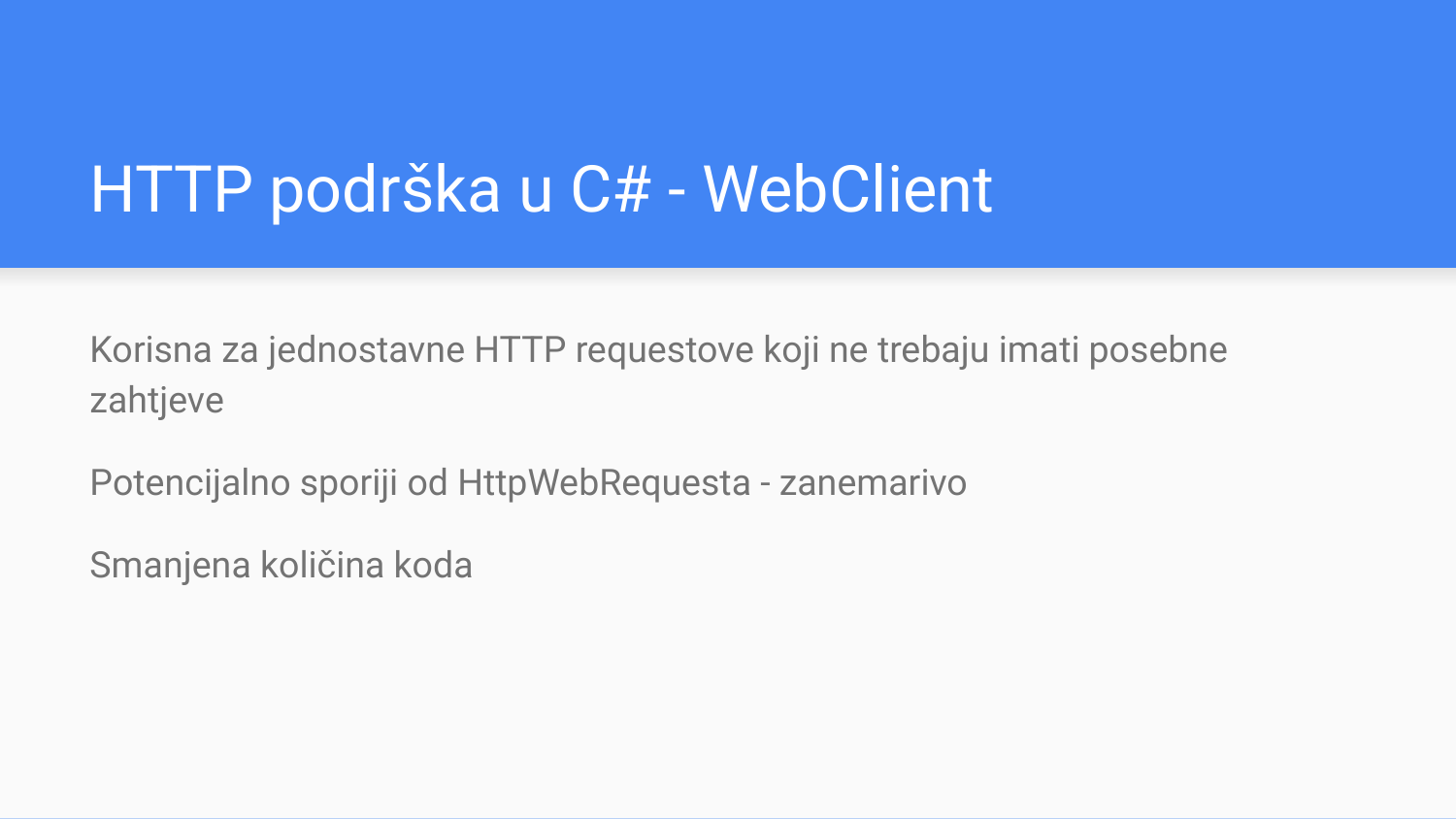

# HTTP podrška u C# - WebClient
Korisna za jednostavne HTTP requestove koji ne trebaju imati posebne zahtjeve
Potencijalno sporiji od HttpWebRequesta - zanemarivo
Smanjena količina koda